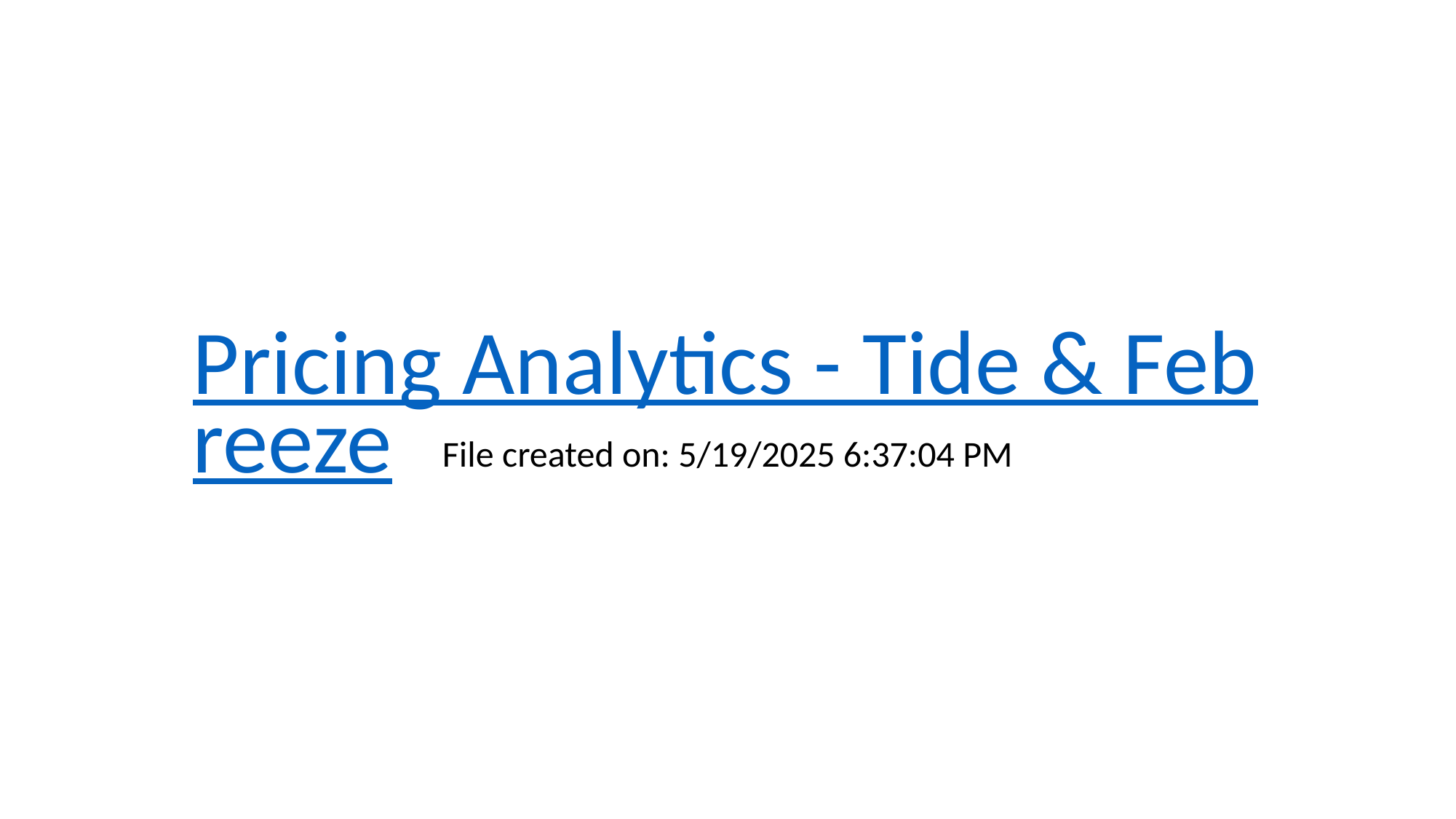

# Pricing Analytics - Tide & Febreeze
File created on: 5/19/2025 6:37:04 PM